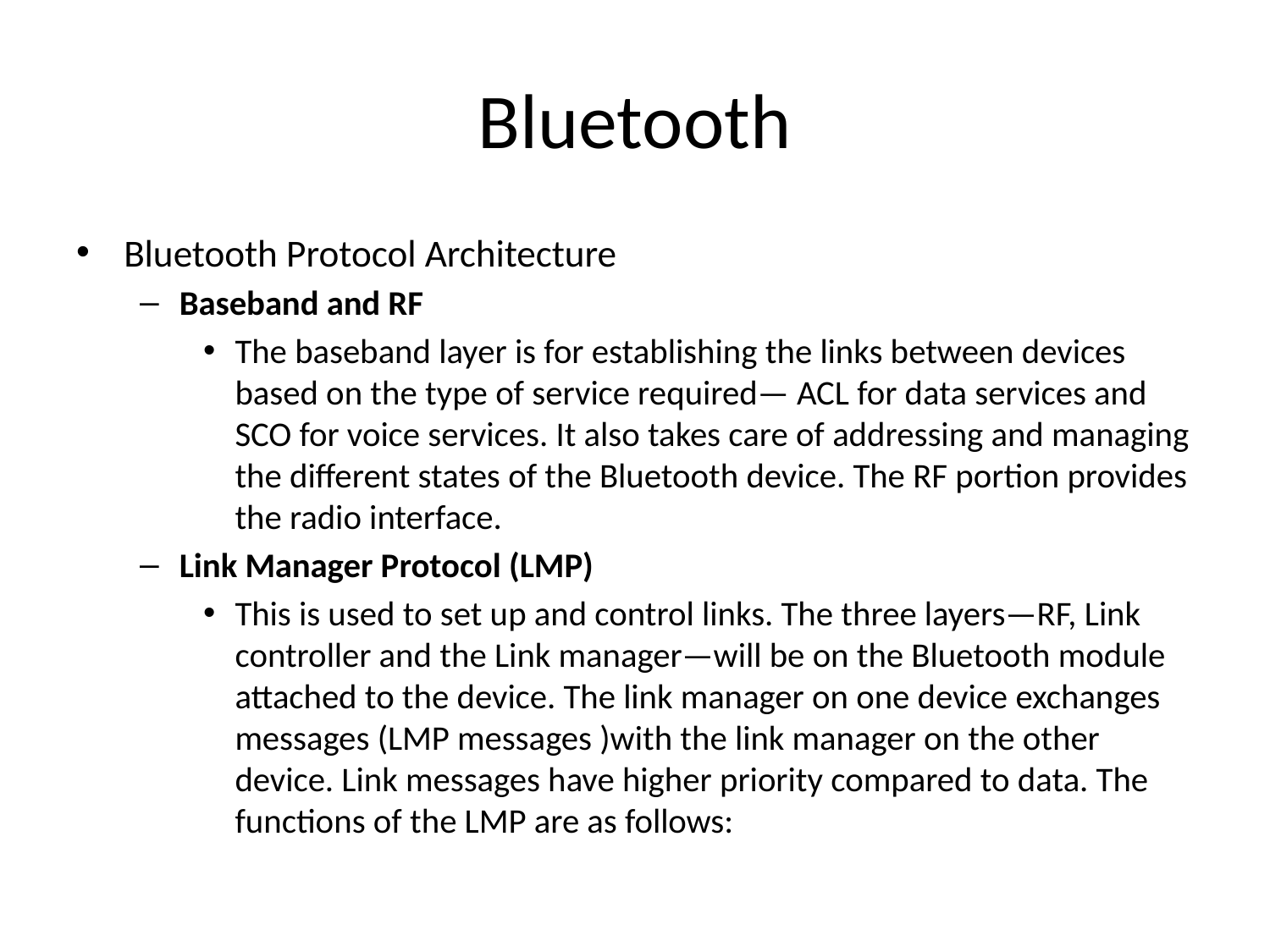

# Bluetooth
Bluetooth Protocol Architecture
Baseband and RF
The baseband layer is for establishing the links between devices based on the type of service required— ACL for data services and SCO for voice services. It also takes care of addressing and managing the different states of the Bluetooth device. The RF portion provides the radio interface.
Link Manager Protocol (LMP)
This is used to set up and control links. The three layers—RF, Link controller and the Link manager—will be on the Bluetooth module attached to the device. The link manager on one device exchanges messages (LMP messages )with the link manager on the other device. Link messages have higher priority compared to data. The functions of the LMP are as follows: